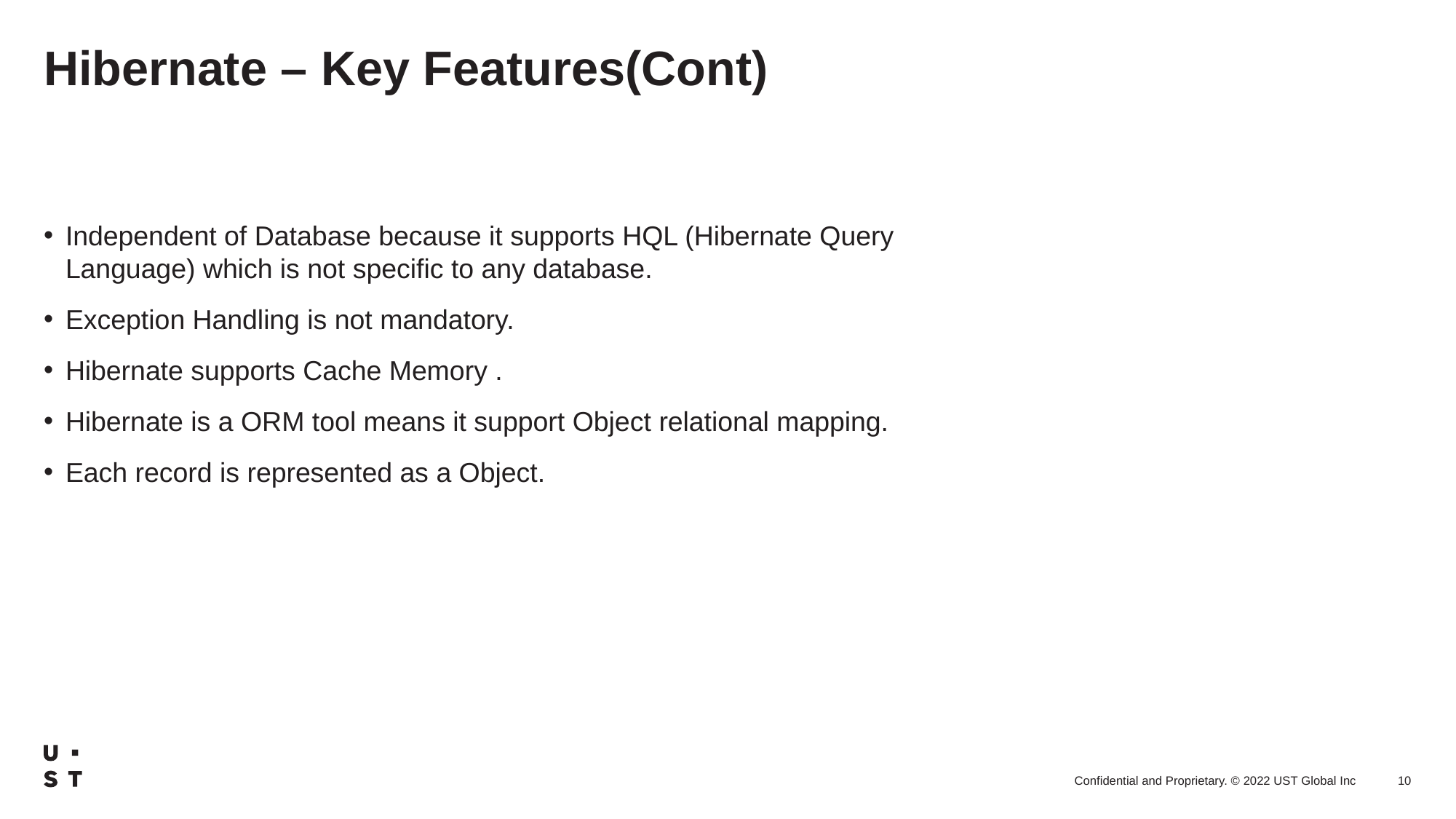

# Hibernate – Key Features(Cont)
Independent of Database because it supports HQL (Hibernate Query Language) which is not specific to any database.
Exception Handling is not mandatory.
Hibernate supports Cache Memory .
Hibernate is a ORM tool means it support Object relational mapping.
Each record is represented as a Object.